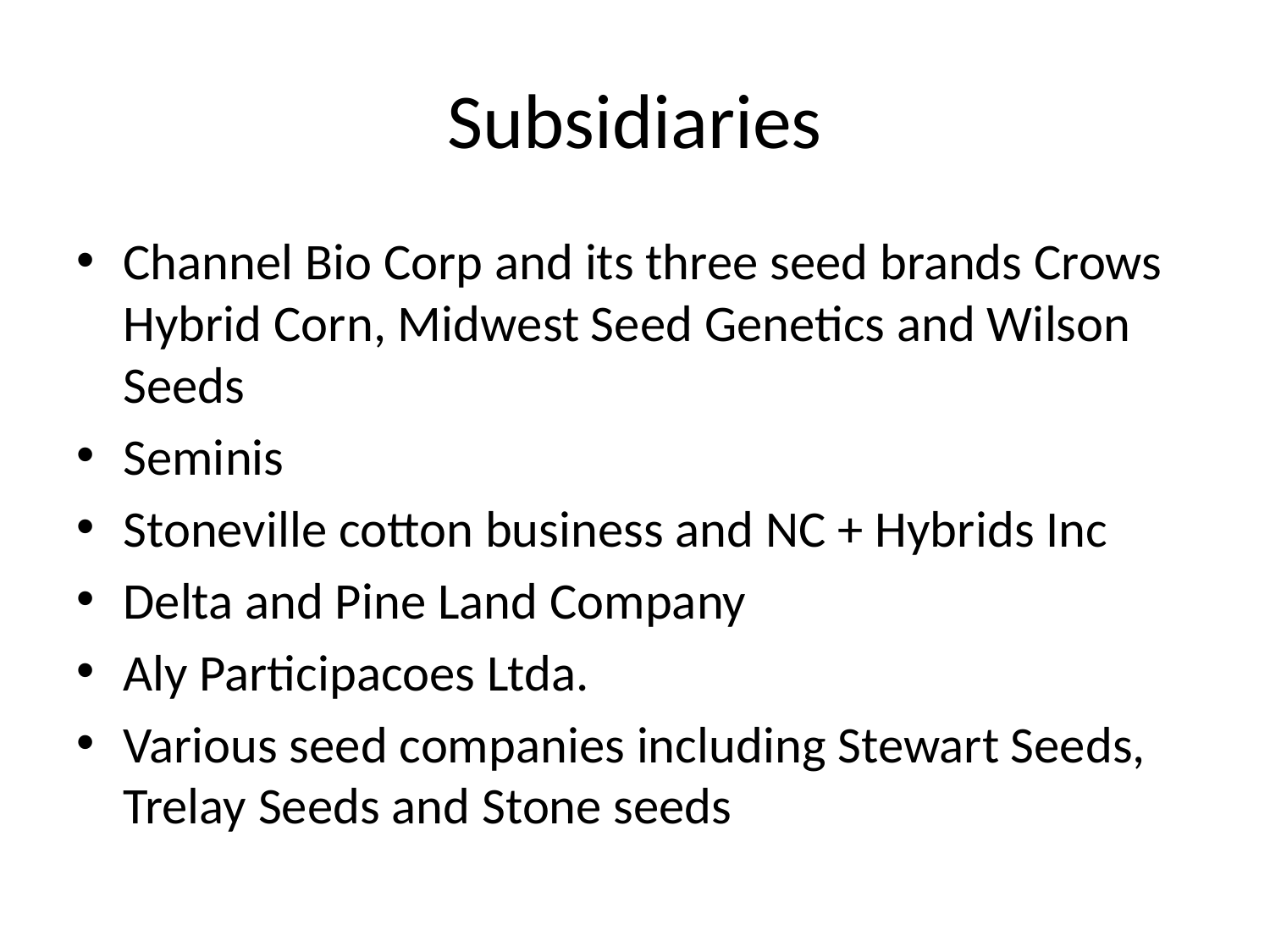

# Subsidiaries
Channel Bio Corp and its three seed brands Crows Hybrid Corn, Midwest Seed Genetics and Wilson Seeds
Seminis
Stoneville cotton business and NC + Hybrids Inc
Delta and Pine Land Company
Aly Participacoes Ltda.
Various seed companies including Stewart Seeds, Trelay Seeds and Stone seeds